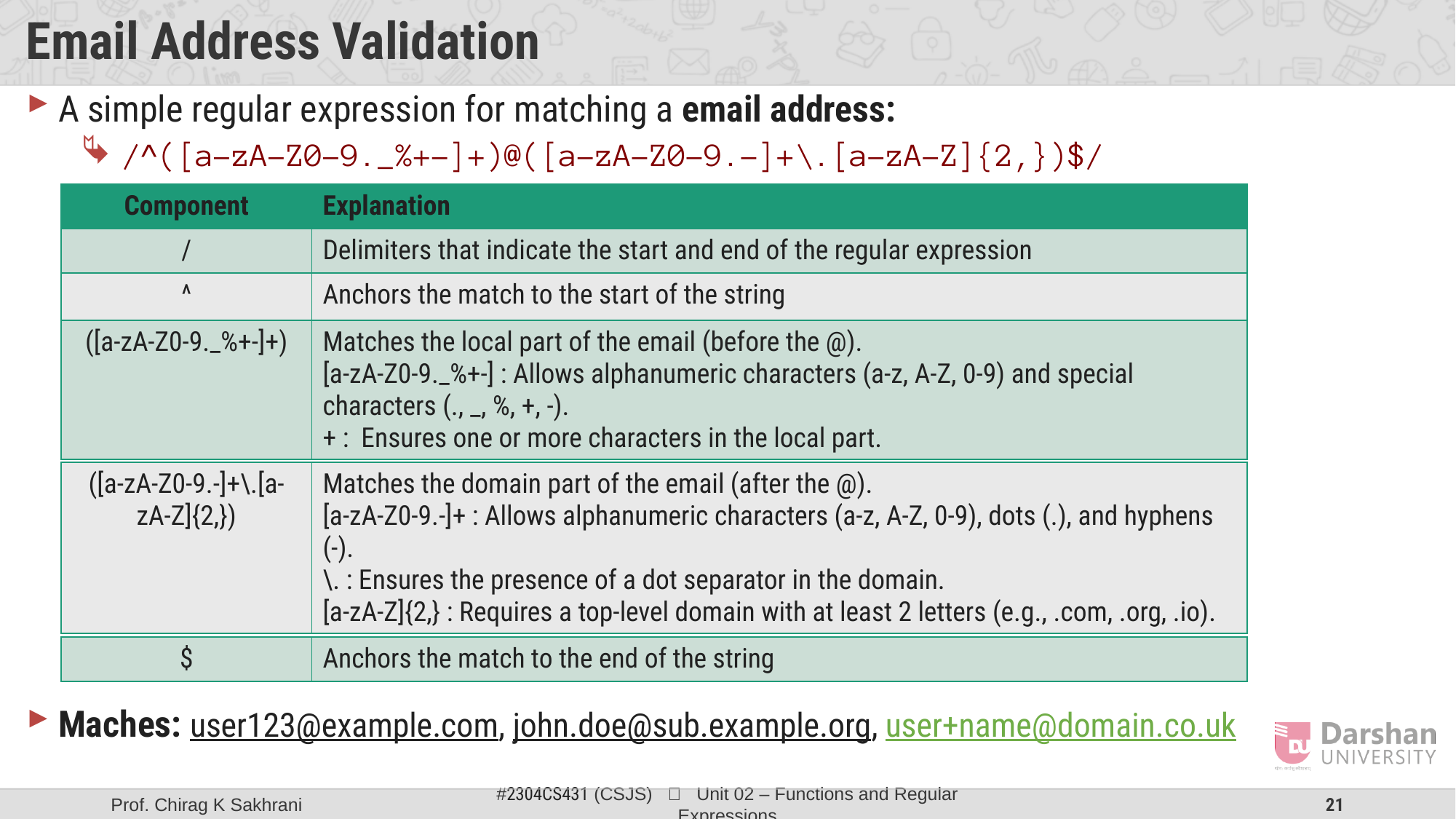

# Email Address Validation
A simple regular expression for matching a email address:
/^([a-zA-Z0-9._%+-]+)@([a-zA-Z0-9.-]+\.[a-zA-Z]{2,})$/

Maches: user123@example.com, john.doe@sub.example.org, user+name@domain.co.uk
| Component | Explanation |
| --- | --- |
| / | Delimiters that indicate the start and end of the regular expression |
| ^ | Anchors the match to the start of the string |
| --- | --- |
| ([a-zA-Z0-9.\_%+-]+) | Matches the local part of the email (before the @). [a-zA-Z0-9.\_%+-] : Allows alphanumeric characters (a-z, A-Z, 0-9) and special characters (., \_, %, +, -). + : Ensures one or more characters in the local part. |
| --- | --- |
| ([a-zA-Z0-9.-]+\.[a-zA-Z]{2,}) | Matches the domain part of the email (after the @). [a-zA-Z0-9.-]+ : Allows alphanumeric characters (a-z, A-Z, 0-9), dots (.), and hyphens (-). \. : Ensures the presence of a dot separator in the domain. [a-zA-Z]{2,} : Requires a top-level domain with at least 2 letters (e.g., .com, .org, .io). |
| --- | --- |
| $ | Anchors the match to the end of the string |
| --- | --- |